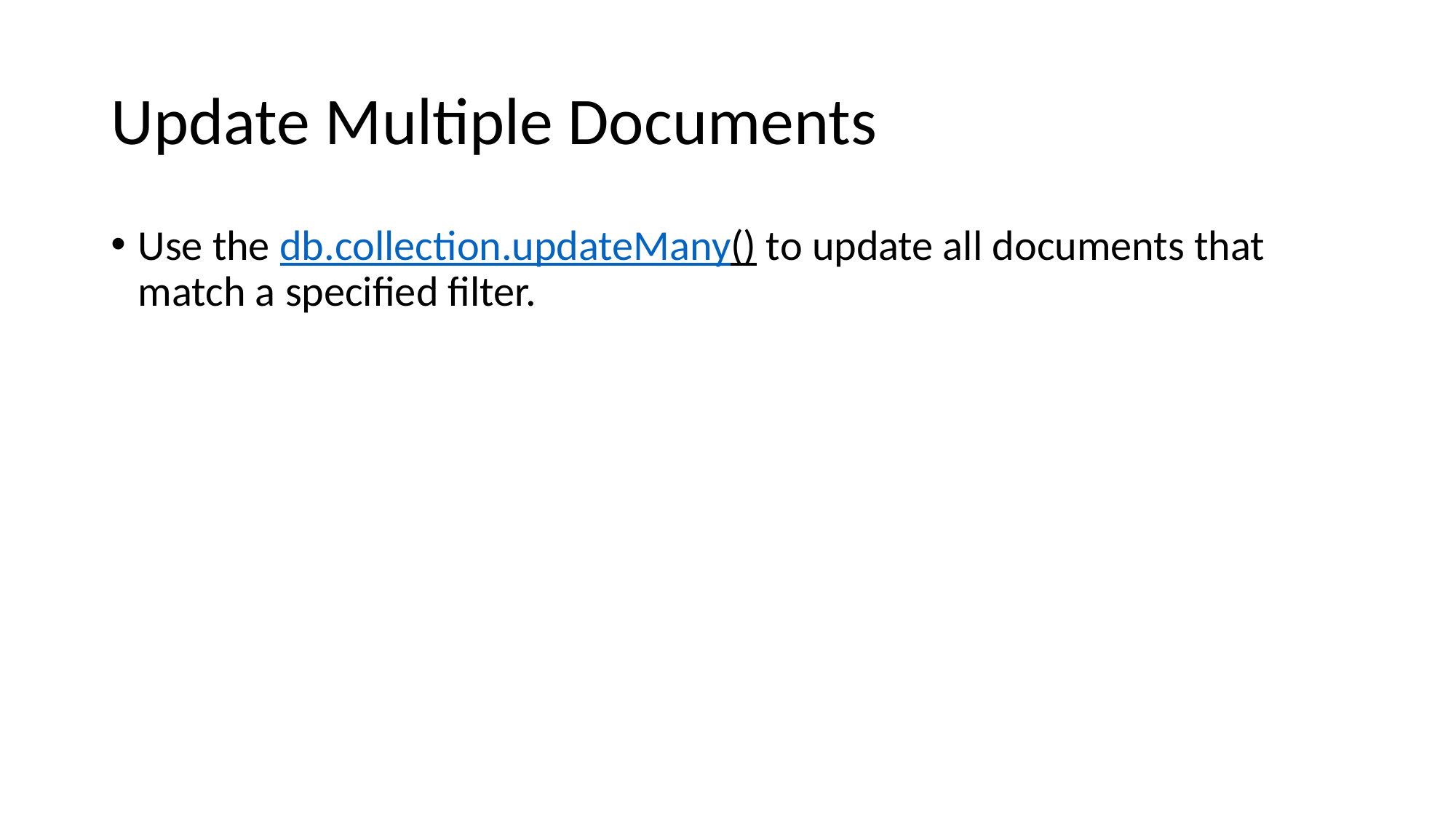

# Update Multiple Documents
Use the db.collection.updateMany() to update all documents that match a specified filter.